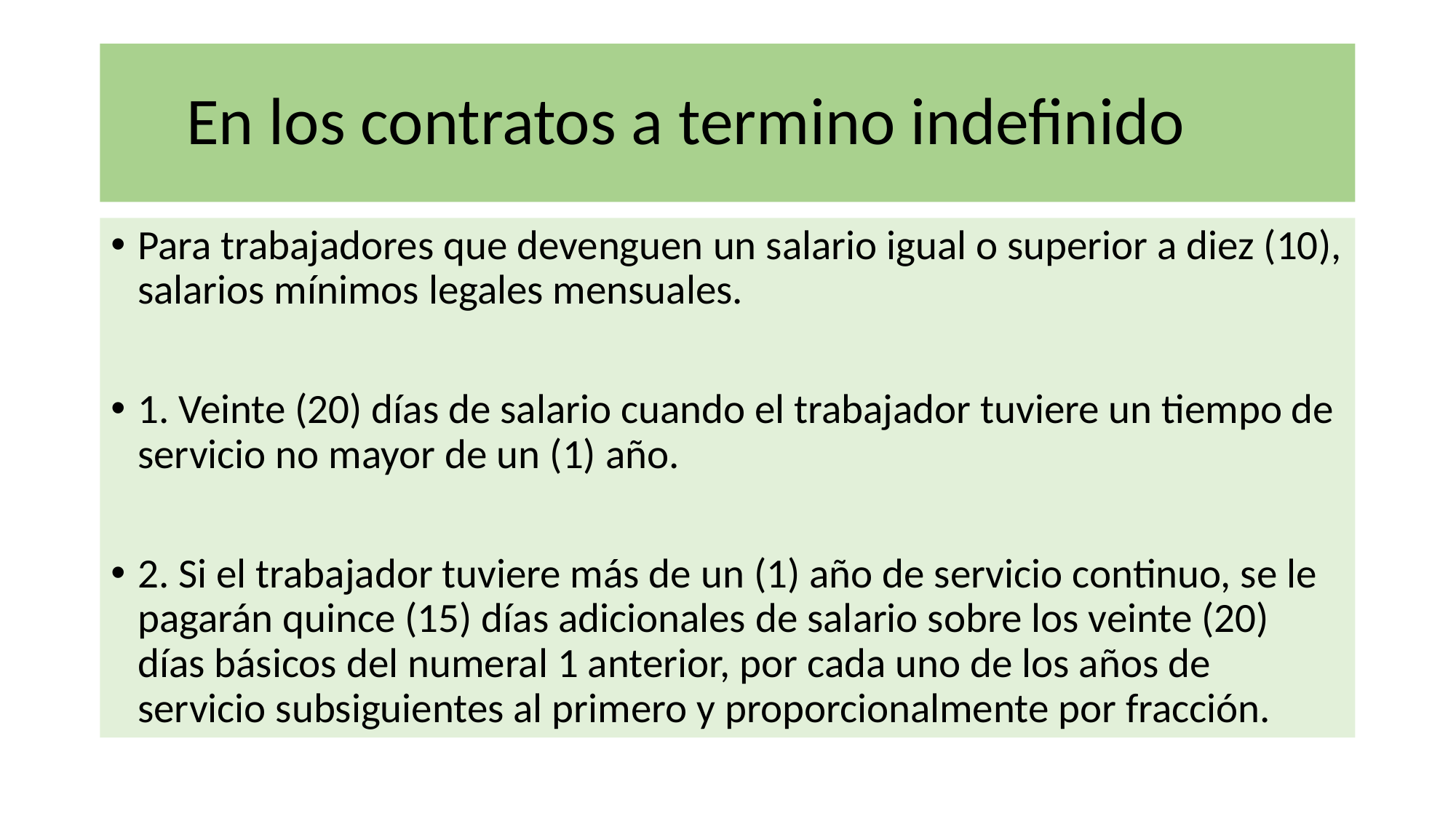

# En los contratos a termino indefinido
Para trabajadores que devenguen un salario igual o superior a diez (10), salarios mínimos legales mensuales.

1. Veinte (20) días de salario cuando el trabajador tuviere un tiempo de servicio no mayor de un (1) año.

2. Si el trabajador tuviere más de un (1) año de servicio continuo, se le pagarán quince (15) días adicionales de salario sobre los veinte (20) días básicos del numeral 1 anterior, por cada uno de los años de servicio subsiguientes al primero y proporcionalmente por fracción.